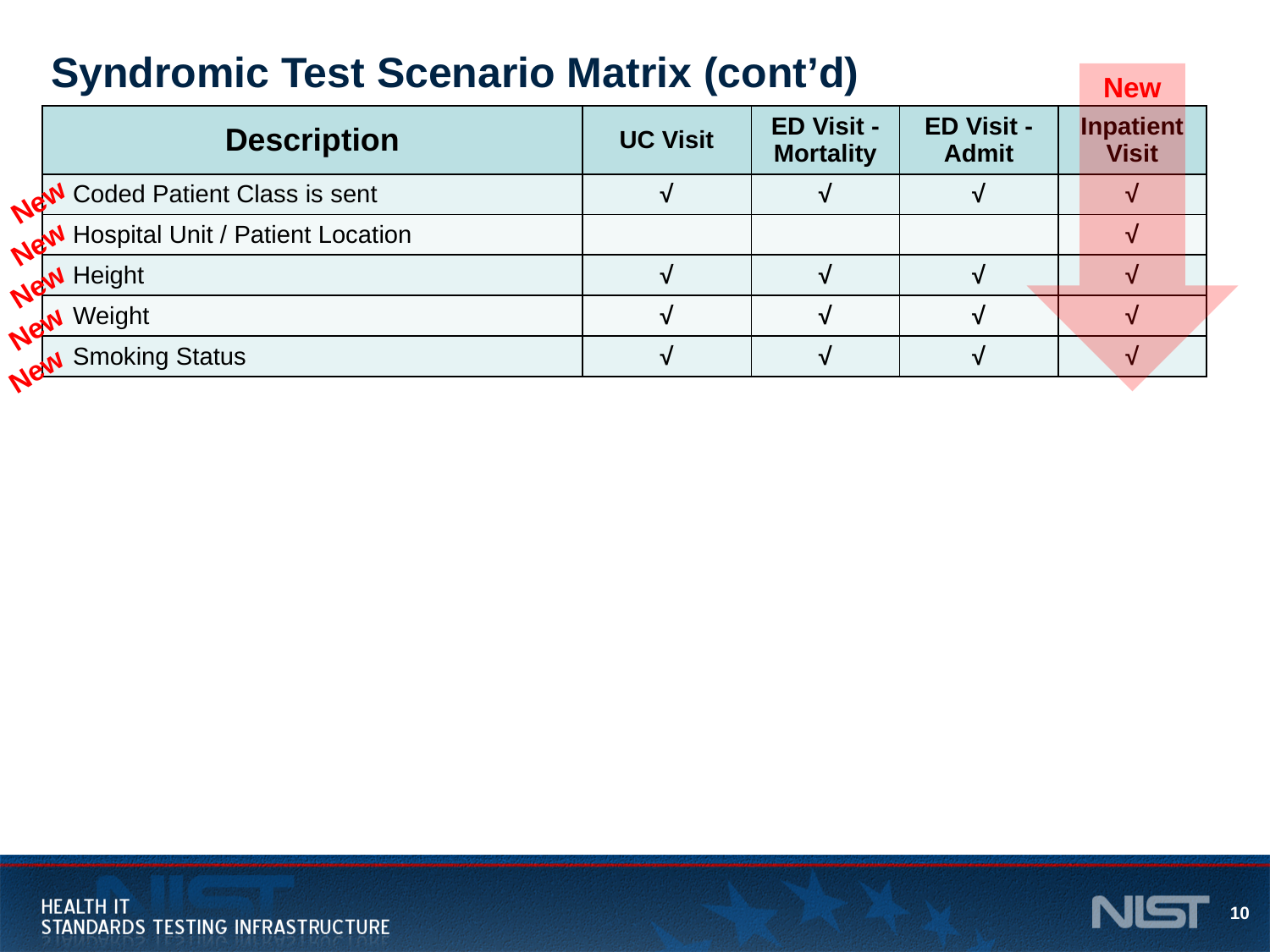

# Syndromic Test Scenario Matrix (cont’d)

New
| Description | UC Visit | ED Visit - Mortality | ED Visit - Admit | Inpatient Visit |
| --- | --- | --- | --- | --- |
| Coded Patient Class is sent | √ | √ | √ | √ |
| Hospital Unit / Patient Location |  |  |  | √ |
| Height | √ | √ | √ | √ |
| Weight | √ | √ | √ | √ |
| Smoking Status | √ | √ | √ | √ |
New
New
New
New
New